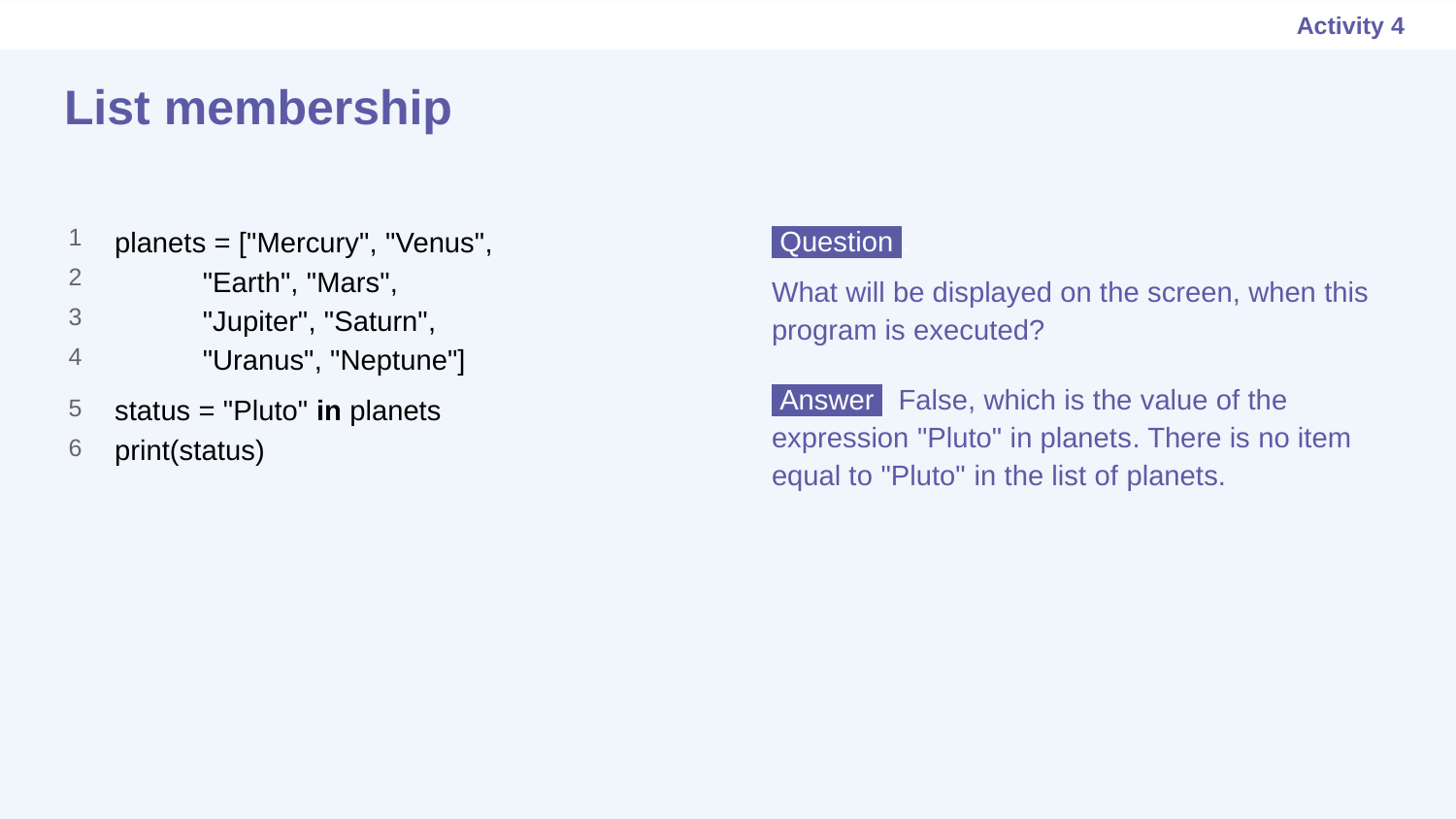

Activity 4
List membership
planets = ["Mercury", "Venus",
           "Earth", "Mars",
           "Jupiter", "Saturn",
           "Uranus", "Neptune"]
status = "Pluto" in planets
print(status)
 Question .
What will be displayed on the screen, when this program is executed?
1
2
3
4
5
6

 Answer   False, which is the value of the expression "Pluto" in planets. There is no item equal to "Pluto" in the list of planets.